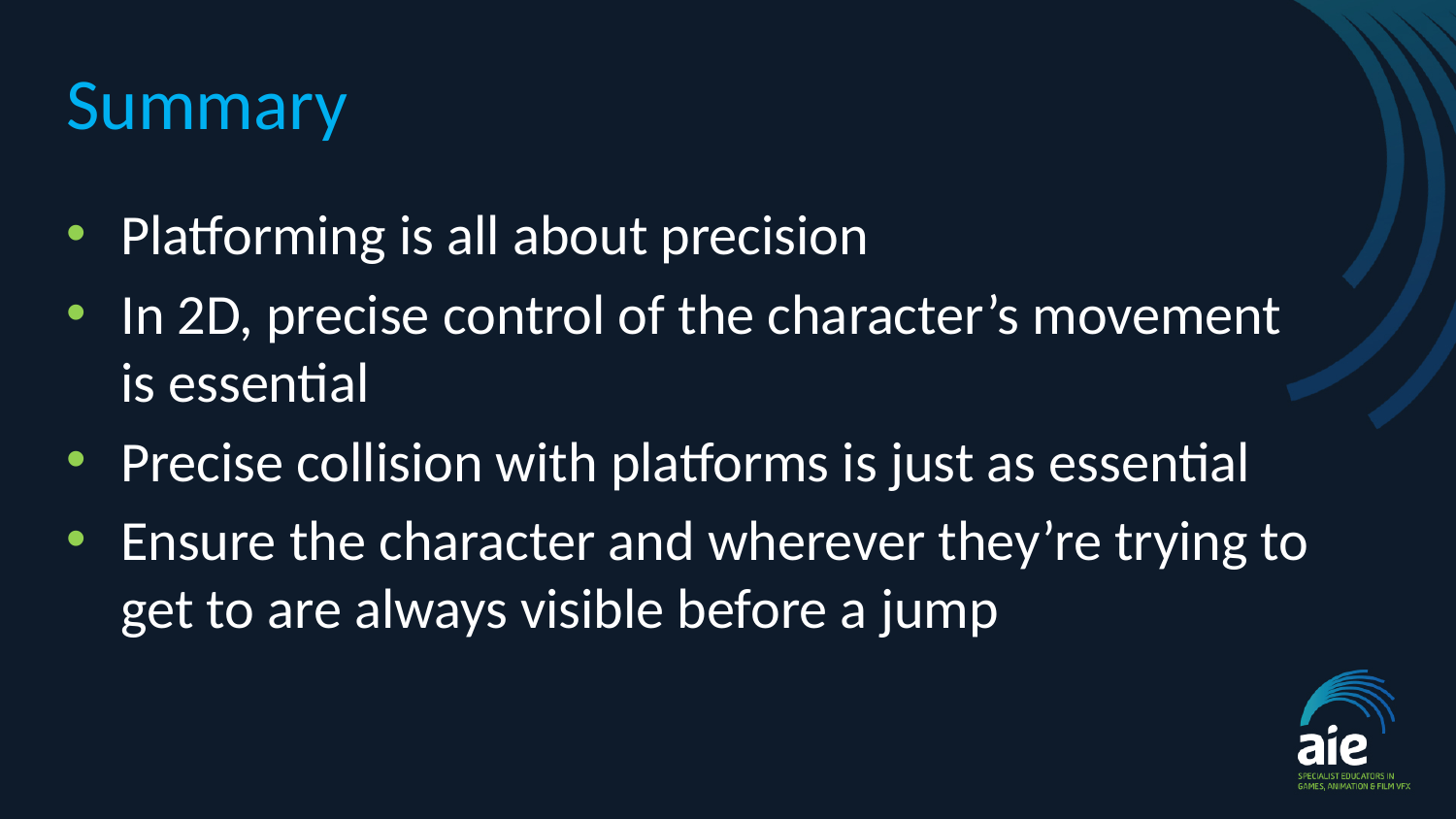

# Summary
Platforming is all about precision
In 2D, precise control of the character’s movement is essential
Precise collision with platforms is just as essential
Ensure the character and wherever they’re trying to get to are always visible before a jump